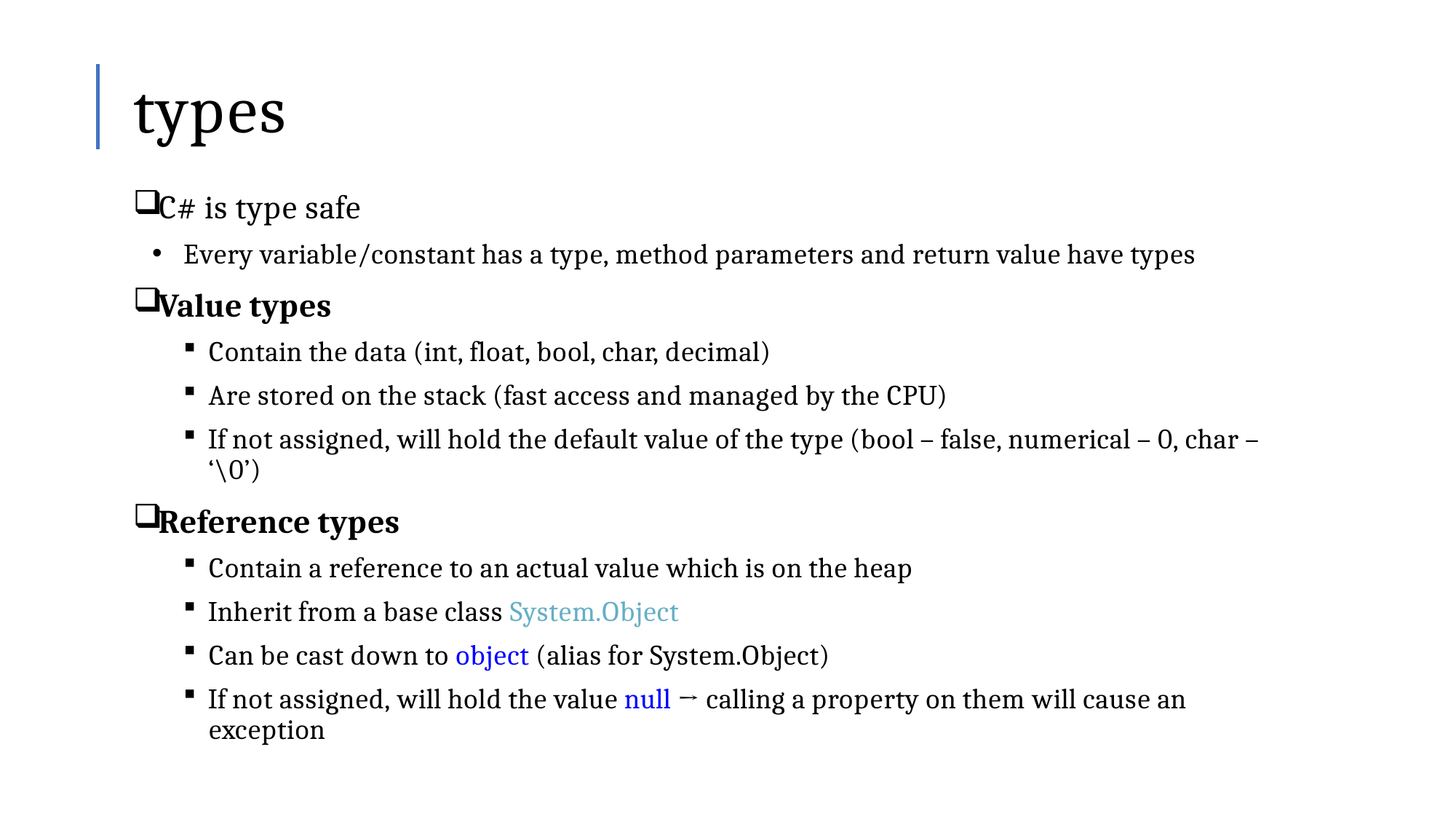

# types
C# is type safe
Every variable/constant has a type, method parameters and return value have types
Value types
Contain the data (int, float, bool, char, decimal)
Are stored on the stack (fast access and managed by the CPU)
If not assigned, will hold the default value of the type (bool – false, numerical – 0, char – ‘\0’)
Reference types
Contain a reference to an actual value which is on the heap
Inherit from a base class System.Object
Can be cast down to object (alias for System.Object)
If not assigned, will hold the value null → calling a property on them will cause an exception